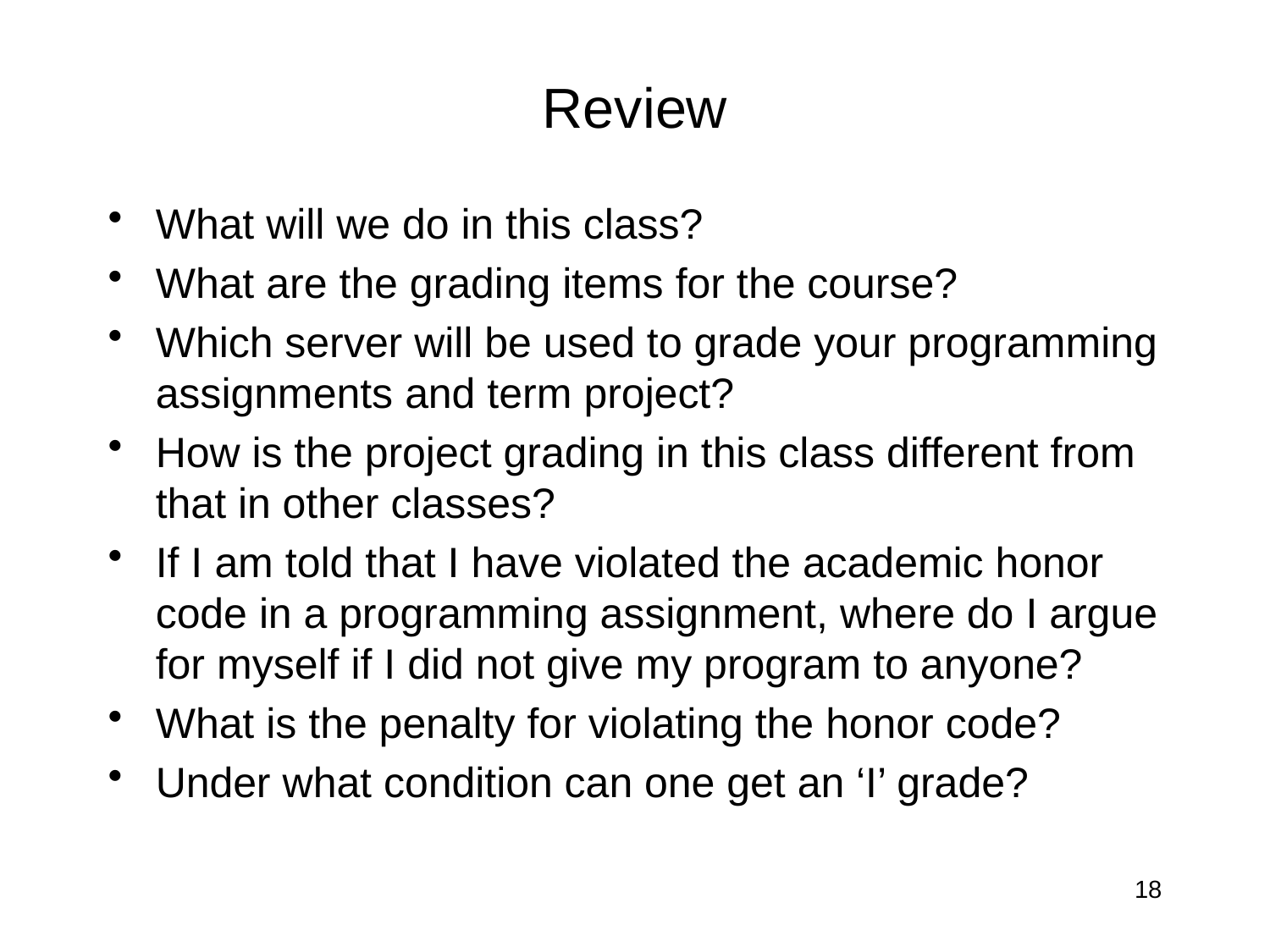

# Review
What will we do in this class?
What are the grading items for the course?
Which server will be used to grade your programming assignments and term project?
How is the project grading in this class different from that in other classes?
If I am told that I have violated the academic honor code in a programming assignment, where do I argue for myself if I did not give my program to anyone?
What is the penalty for violating the honor code?
Under what condition can one get an ‘I’ grade?
18